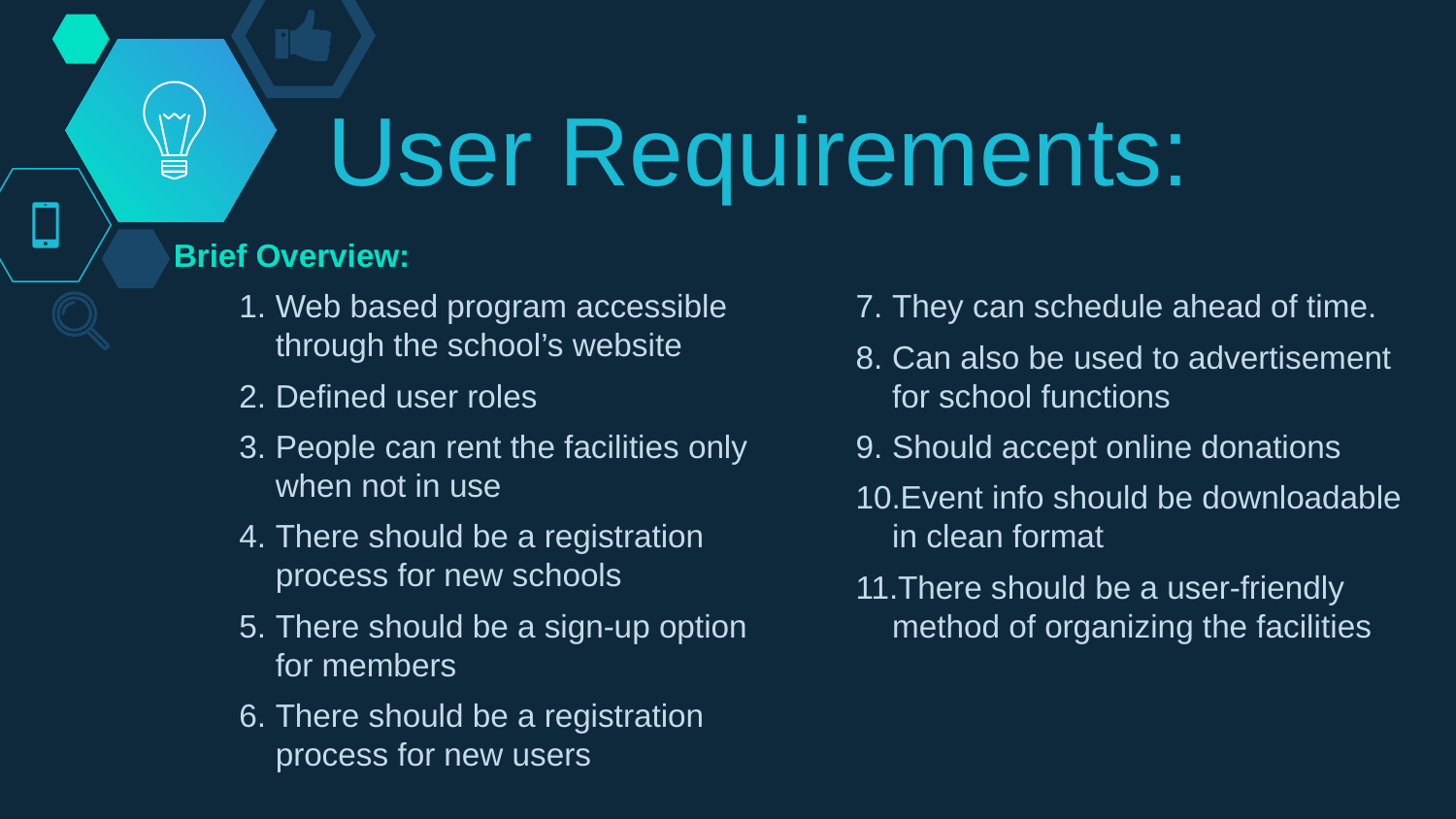

# User Requirements:
Brief Overview:
Web based program accessible through the school’s website
Defined user roles
People can rent the facilities only when not in use
There should be a registration process for new schools
There should be a sign-up option for members
There should be a registration process for new users

They can schedule ahead of time.
Can also be used to advertisement for school functions
Should accept online donations
Event info should be downloadable in clean format
There should be a user-friendly method of organizing the facilities